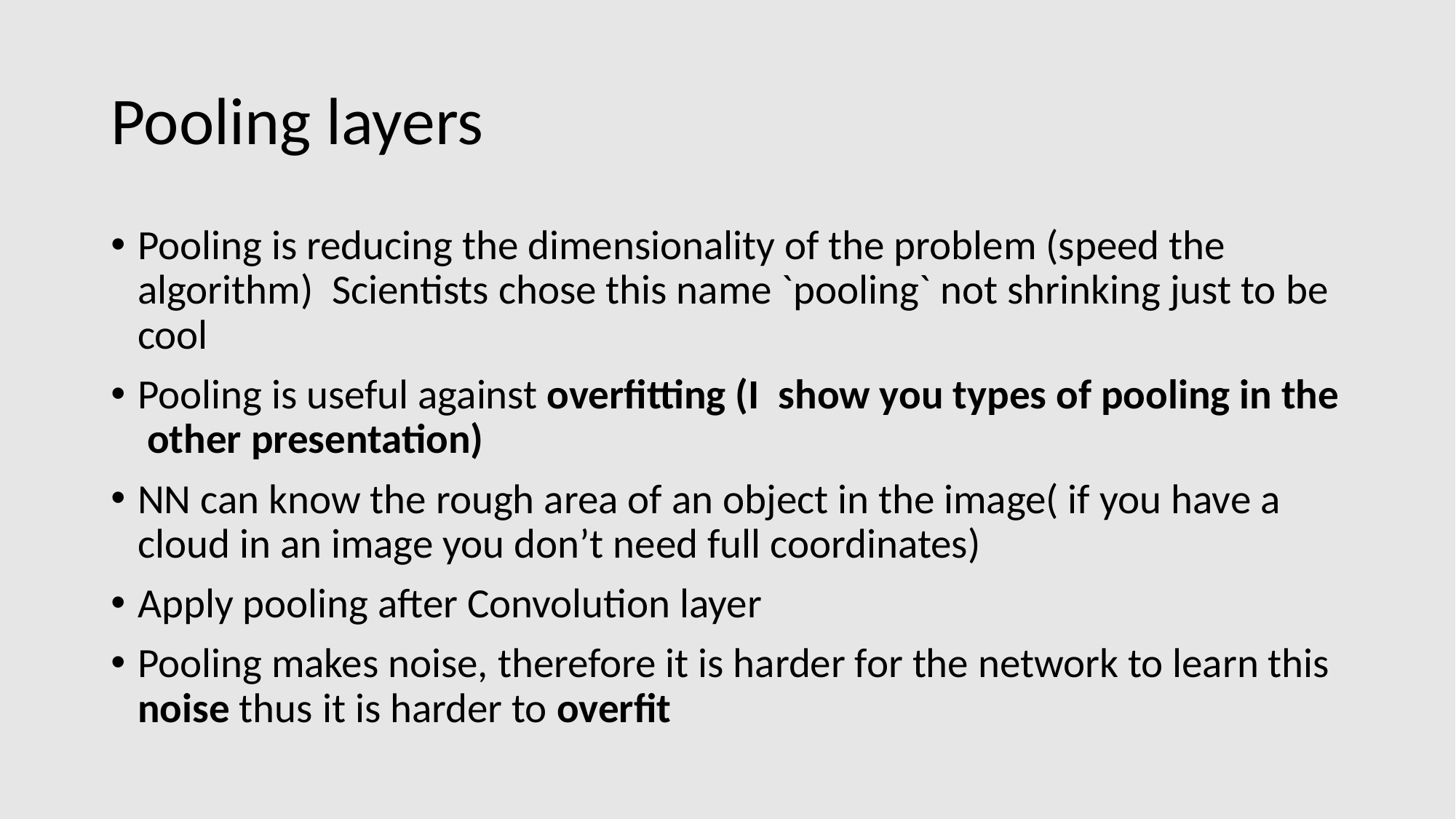

# Pooling layers
Pooling is reducing the dimensionality of the problem (speed the algorithm)  Scientists chose this name `pooling` not shrinking just to be cool
Pooling is useful against overfitting (I  show you types of pooling in the  other presentation)
NN can know the rough area of an object in the image( if you have a cloud in an image you don’t need full coordinates)
Apply pooling after Convolution layer
Pooling makes noise, therefore it is harder for the network to learn this noise thus it is harder to overfit